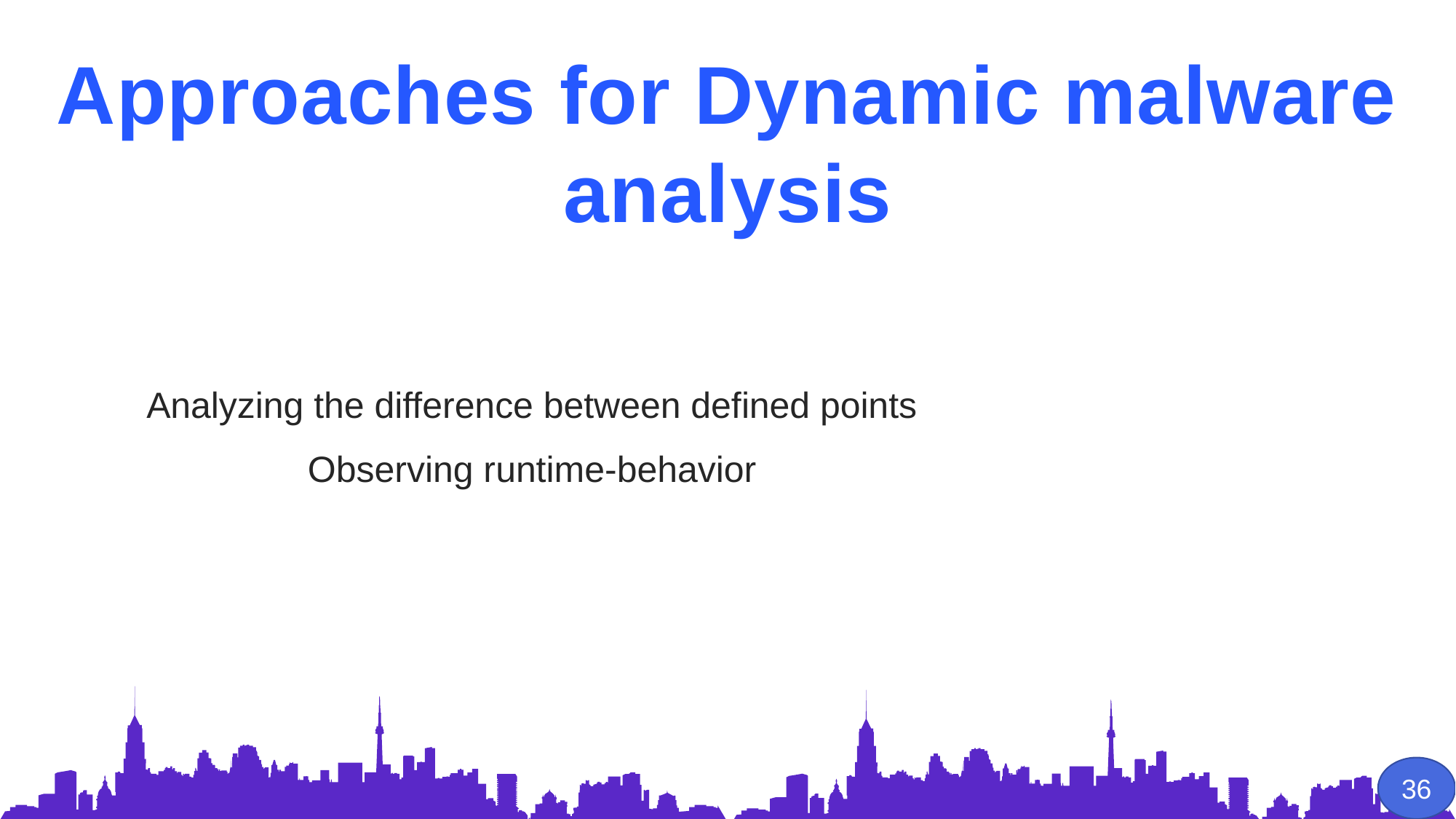

Approaches for Dynamic malware analysis
Analyzing the difference between defined points
Observing runtime-behavior
36